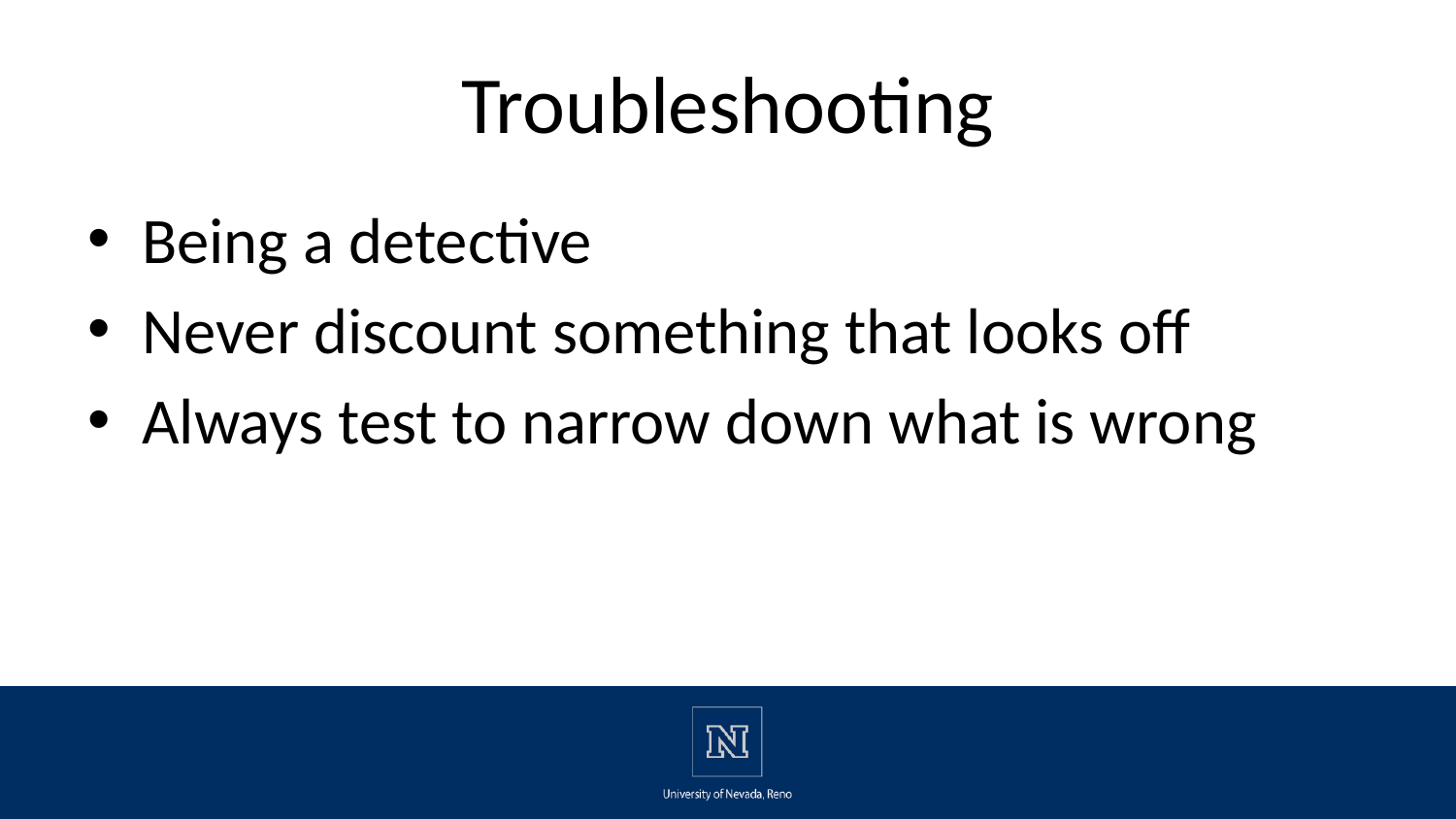

# Troubleshooting
Being a detective
Never discount something that looks off
Always test to narrow down what is wrong